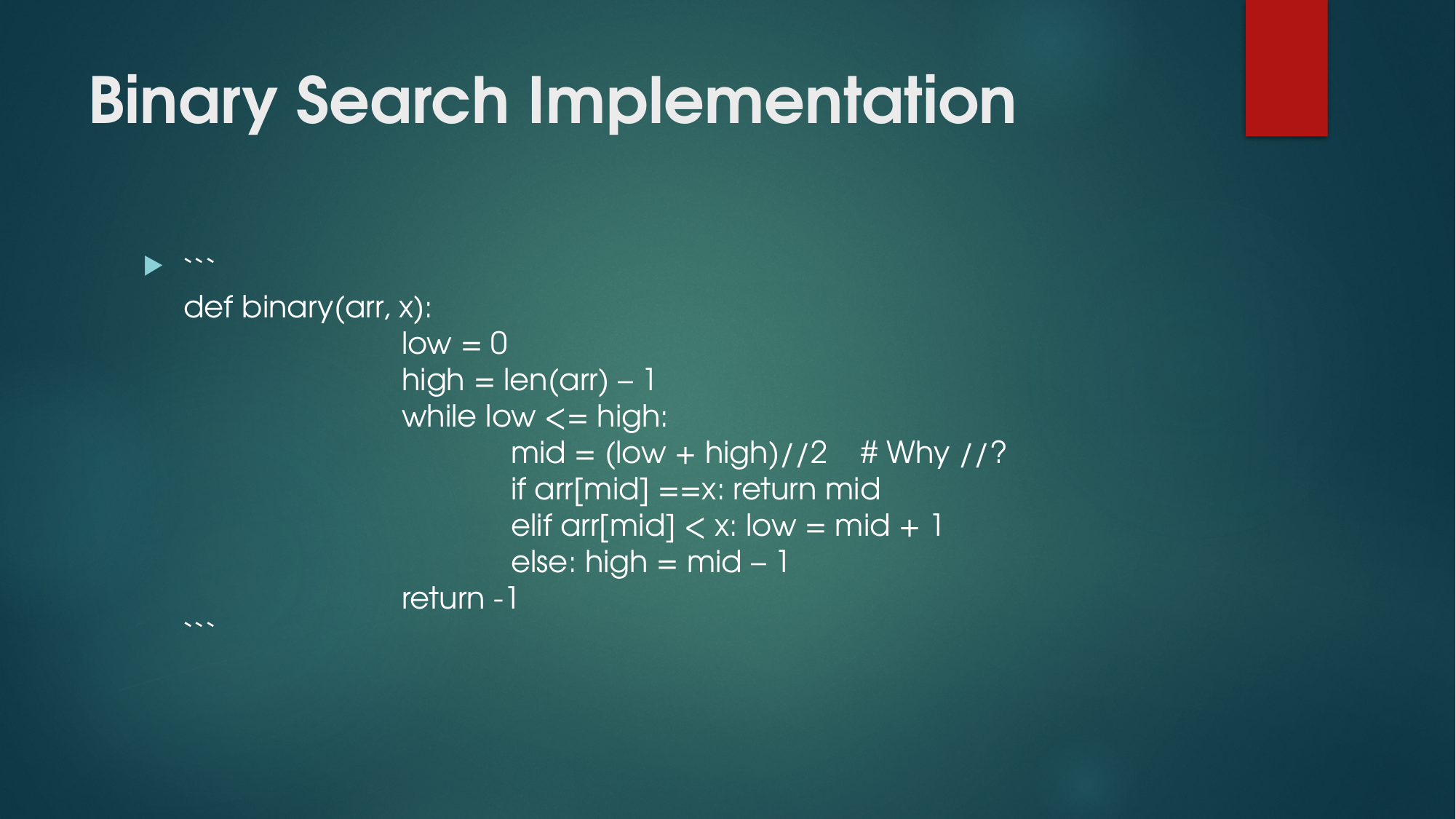

# Binary Search Implementation
```
def binary(arr, x):
		low = 0
		high = len(arr) – 1
		while low <= high:
			mid = (low + high)//2    # Why //?
			if arr[mid] ==x: return mid
			elif arr[mid] < x: low = mid + 1
			else: high = mid – 1
		return -1
```